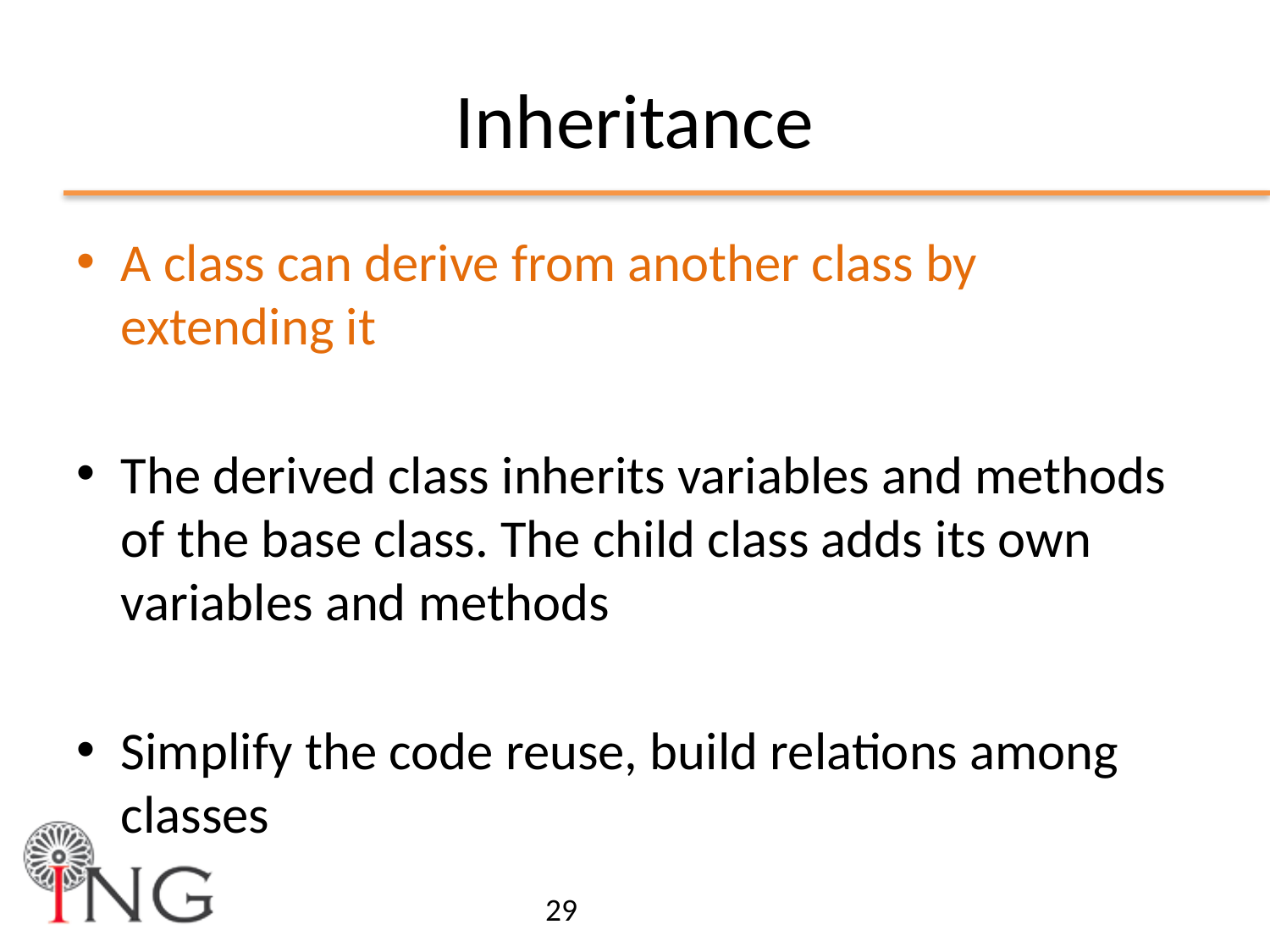

# Inheritance
A class can derive from another class by extending it

The derived class inherits variables and methods of the base class. The child class adds its own variables and methods

Simplify the code reuse, build relations among classes

29